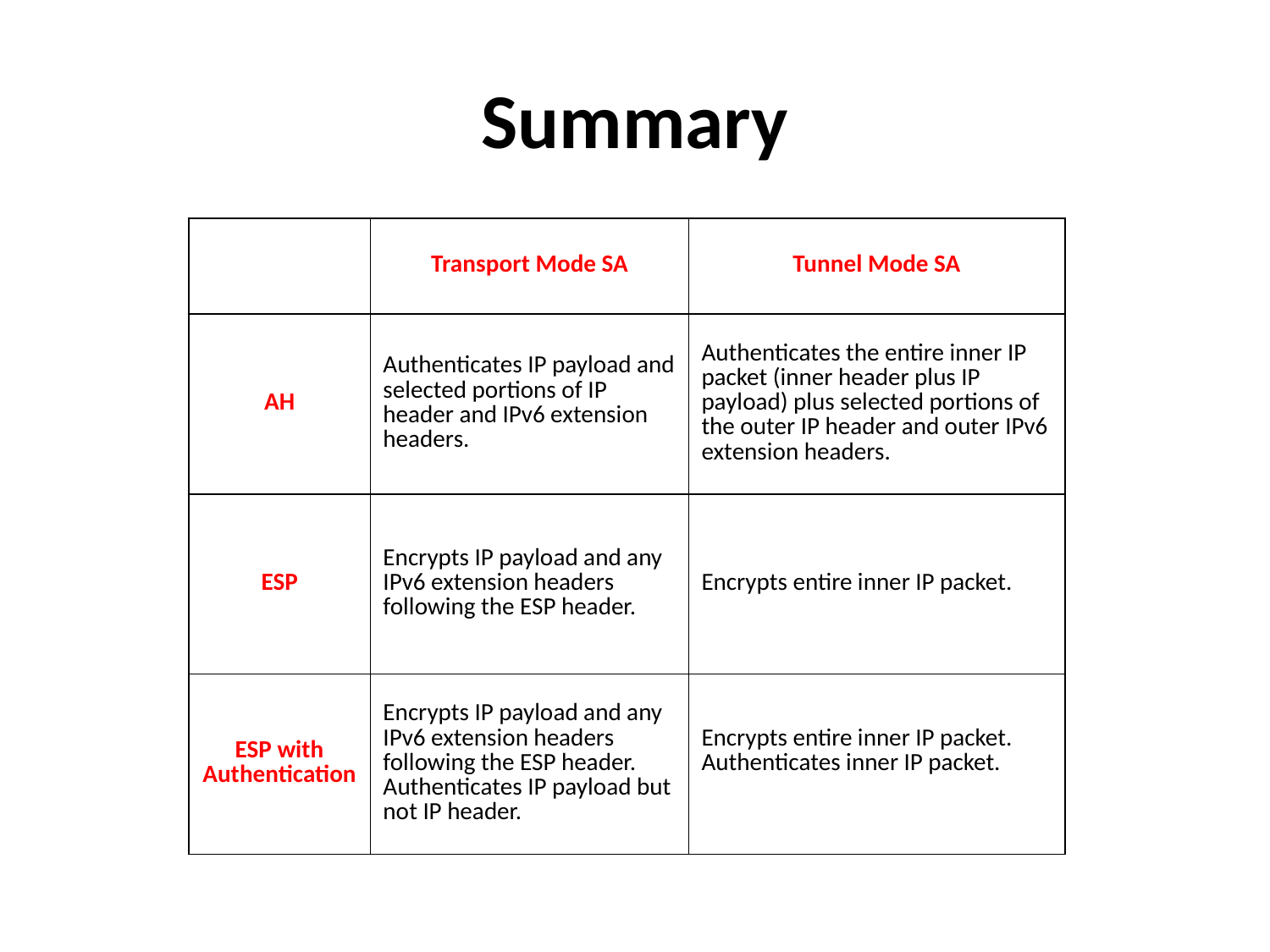

# Summary
|  | Transport Mode SA | Tunnel Mode SA |
| --- | --- | --- |
| AH | Authenticates IP payload and selected portions of IP header and IPv6 extension headers. | Authenticates the entire inner IP packet (inner header plus IP payload) plus selected portions of the outer IP header and outer IPv6 extension headers. |
| ESP | Encrypts IP payload and any IPv6 extension headers following the ESP header. | Encrypts entire inner IP packet. |
| ESP with Authentication | Encrypts IP payload and any IPv6 extension headers following the ESP header. Authenticates IP payload but not IP header. | Encrypts entire inner IP packet. Authenticates inner IP packet. |